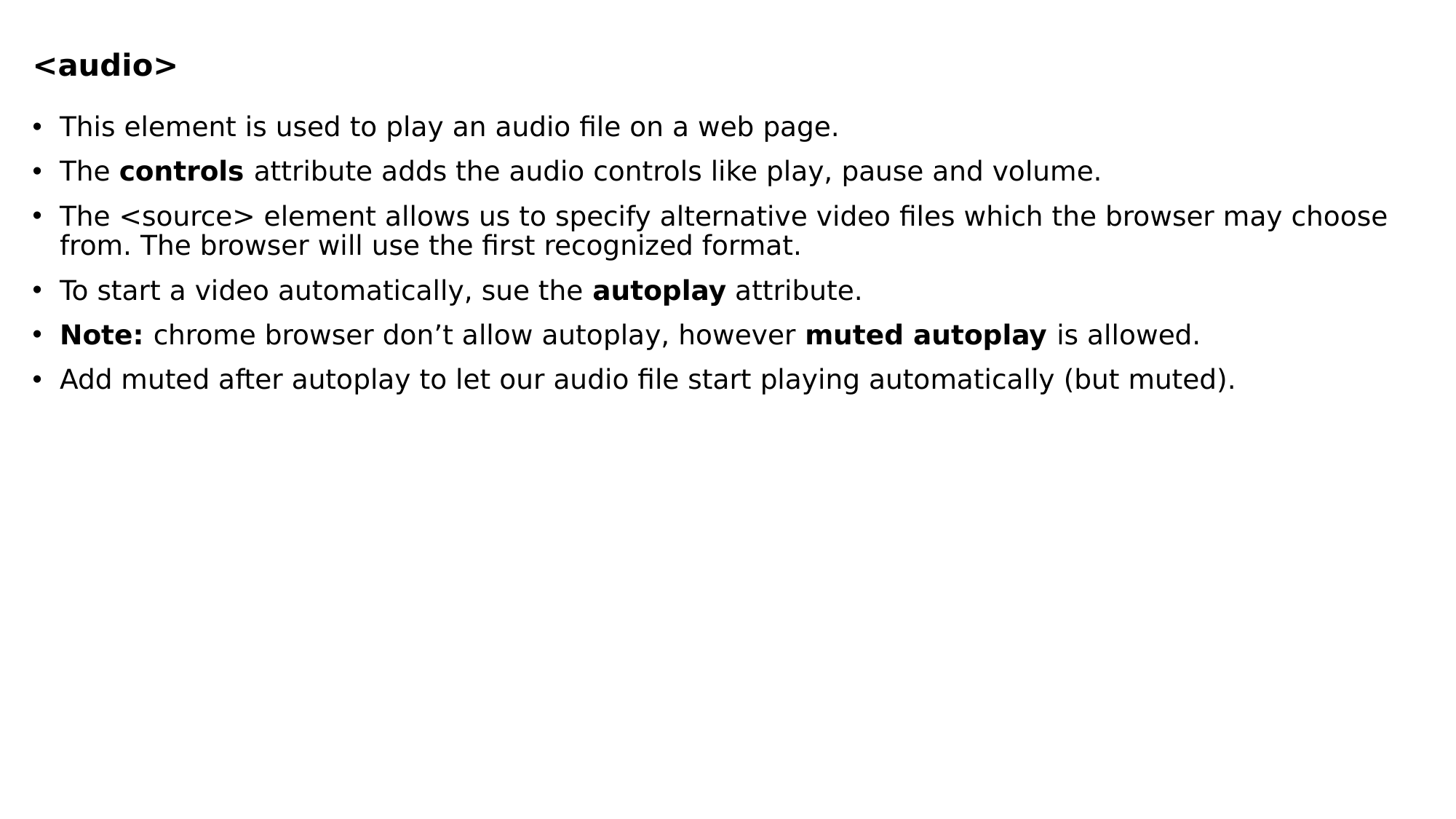

# <audio>
This element is used to play an audio file on a web page.
The controls attribute adds the audio controls like play, pause and volume.
The <source> element allows us to specify alternative video files which the browser may choose from. The browser will use the first recognized format.
To start a video automatically, sue the autoplay attribute.
Note: chrome browser don’t allow autoplay, however muted autoplay is allowed.
Add muted after autoplay to let our audio file start playing automatically (but muted).